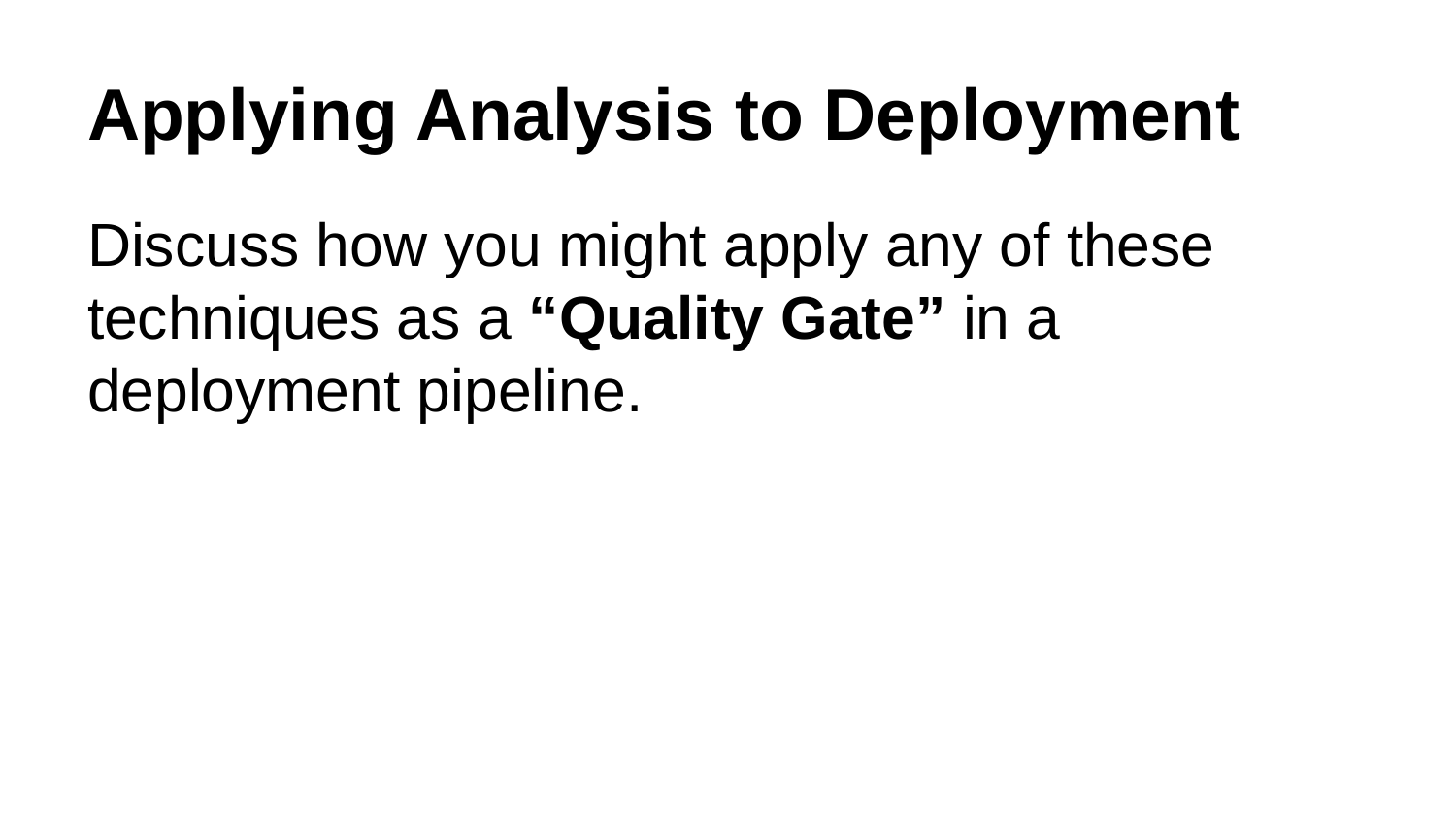

# Applying Analysis to Deployment
Discuss how you might apply any of these techniques as a “Quality Gate” in a deployment pipeline.